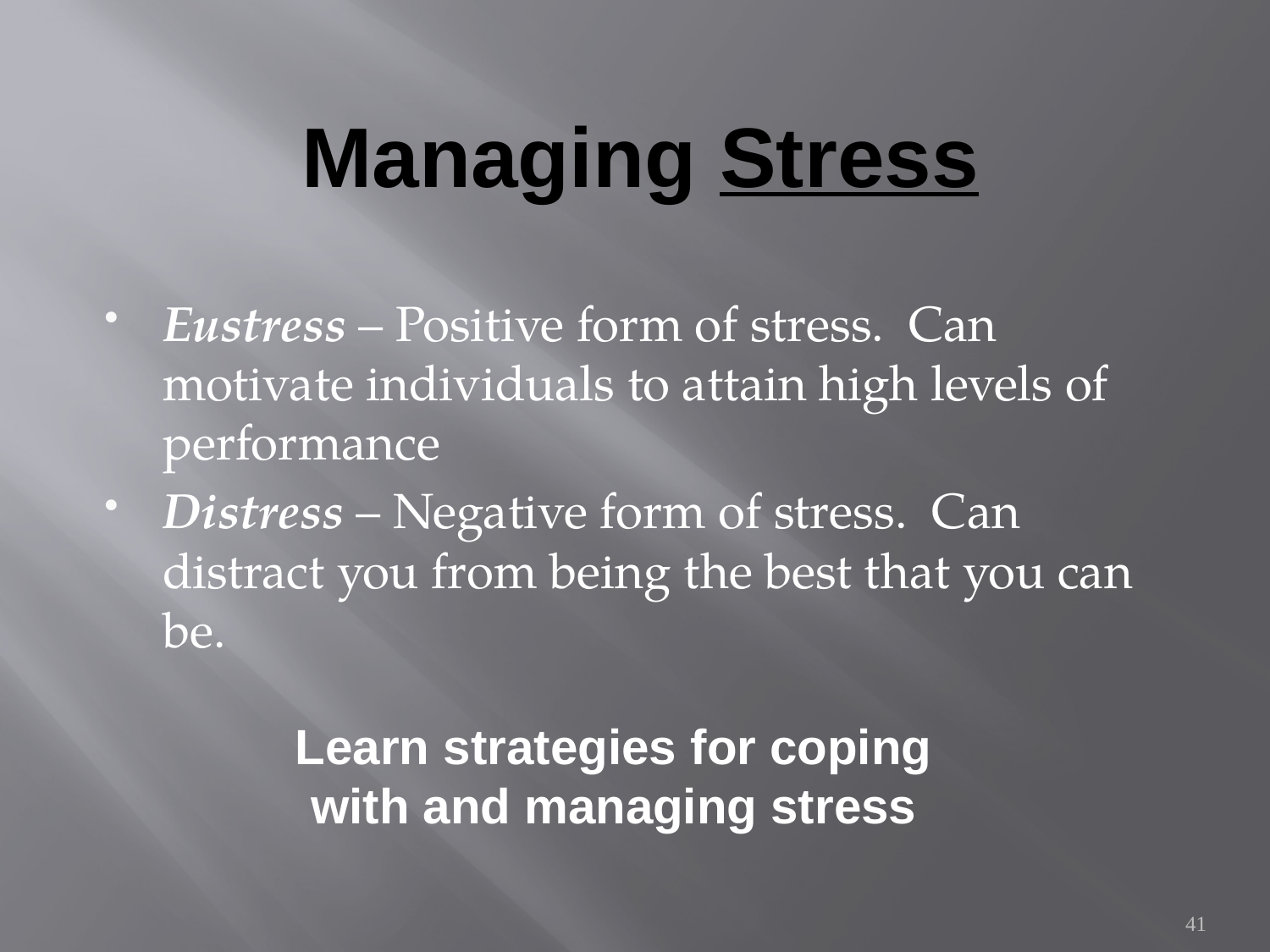

# Managing Stress
Eustress – Positive form of stress.  Can motivate individuals to attain high levels of performance
Distress – Negative form of stress.  Can distract you from being the best that you can be.
Learn strategies for coping with and managing stress
41